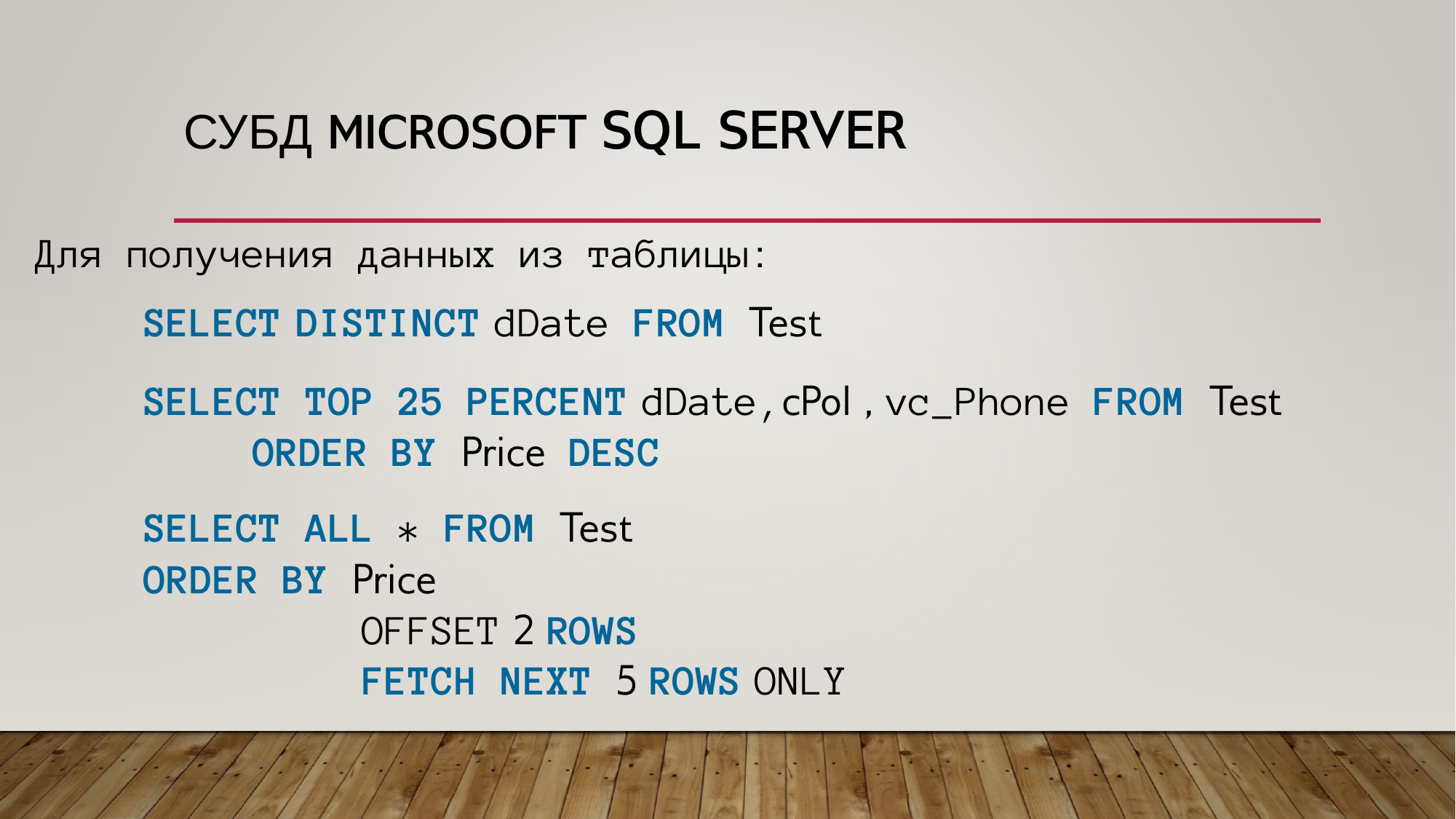

# СУБД Microsoft SQL server
Для получения данных из таблицы:

SELECT DISTINCT dDate FROM Test

SELECT TOP 25 PERCENT dDate,cPol , vc_Phone FROM Test
	ORDER BY Price DESC

SELECT ALL * FROM Test
ORDER BY Price
		OFFSET 2 ROWS
		FETCH NEXT 5 ROWS ONLY